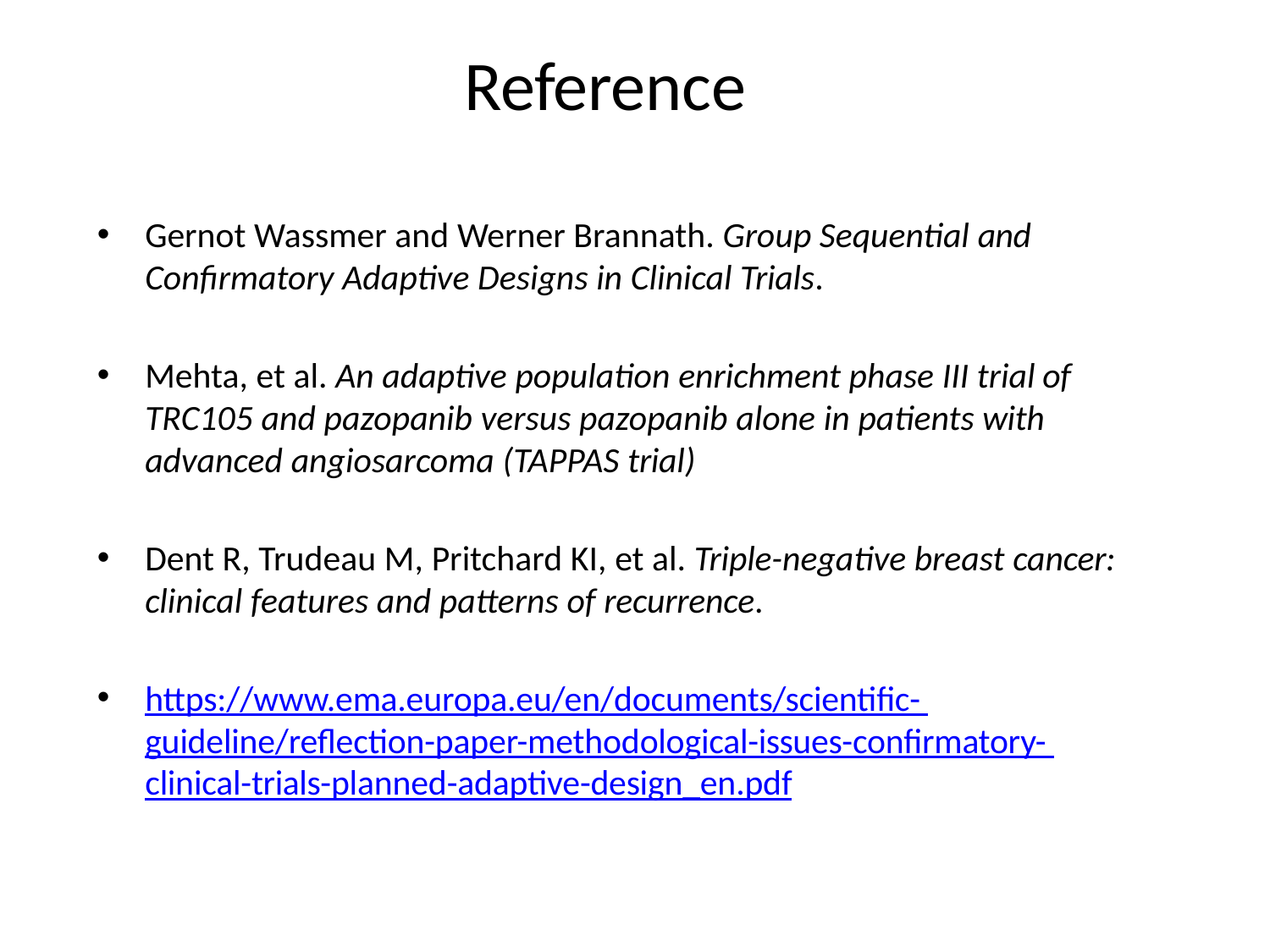

# Reference
Gernot Wassmer and Werner Brannath. Group Sequential and Confirmatory Adaptive Designs in Clinical Trials.

Mehta, et al. An adaptive population enrichment phase III trial of TRC105 and pazopanib versus pazopanib alone in patients with advanced angiosarcoma (TAPPAS trial)

Dent R, Trudeau M, Pritchard KI, et al. Triple-negative breast cancer: clinical features and patterns of recurrence.

https://www.ema.europa.eu/en/documents/scientific- guideline/reflection-paper-methodological-issues-confirmatory- clinical-trials-planned-adaptive-design_en.pdf